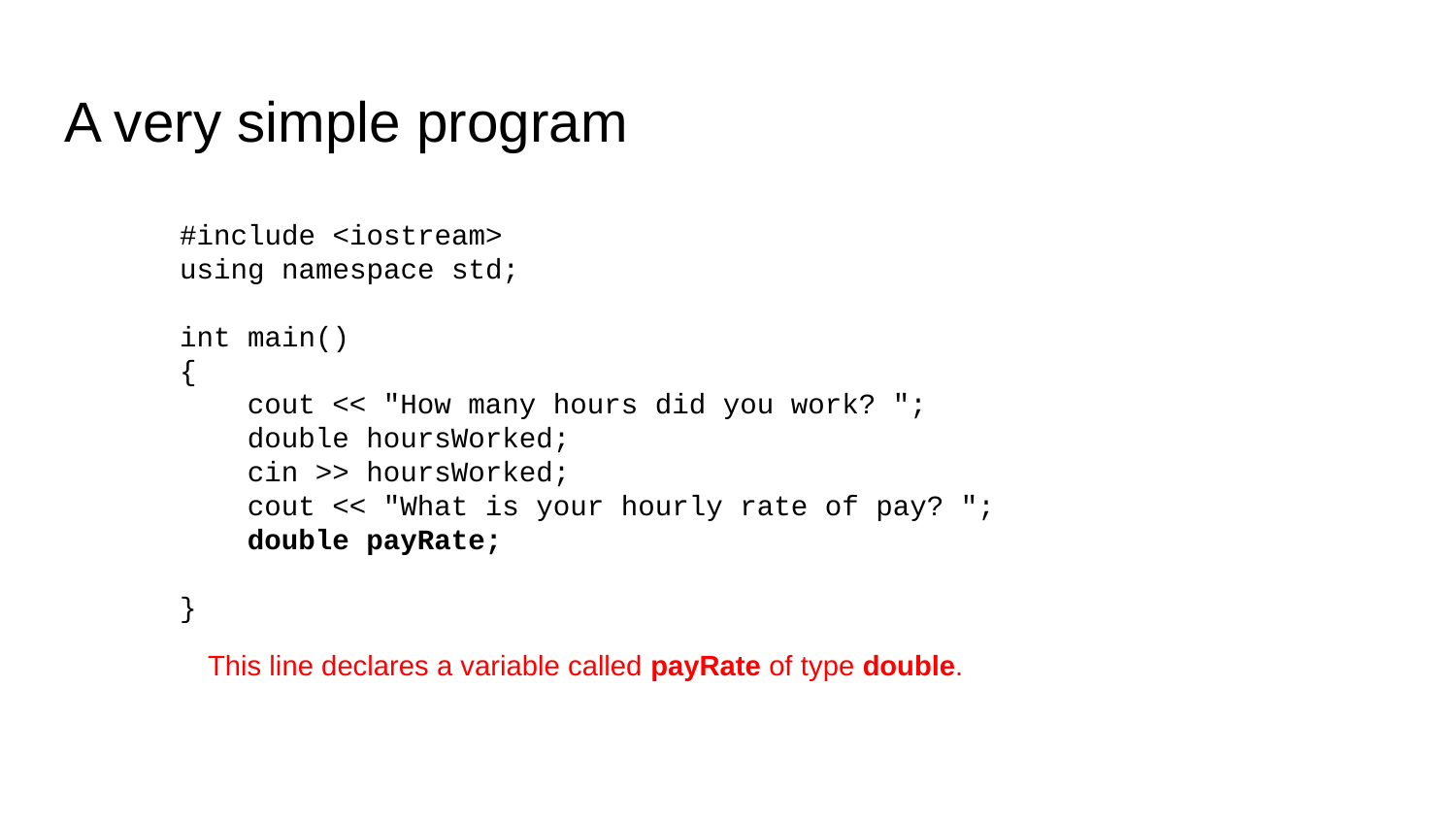

# A very simple program
  #include <iostream>
  using namespace std;

  int main()
  {
      cout << "How many hours did you work? ";
      double hoursWorked;
      cin >> hoursWorked;
      cout << "What is your hourly rate of pay? ";
      double payRate;

  }

This line declares a variable called payRate of type double.